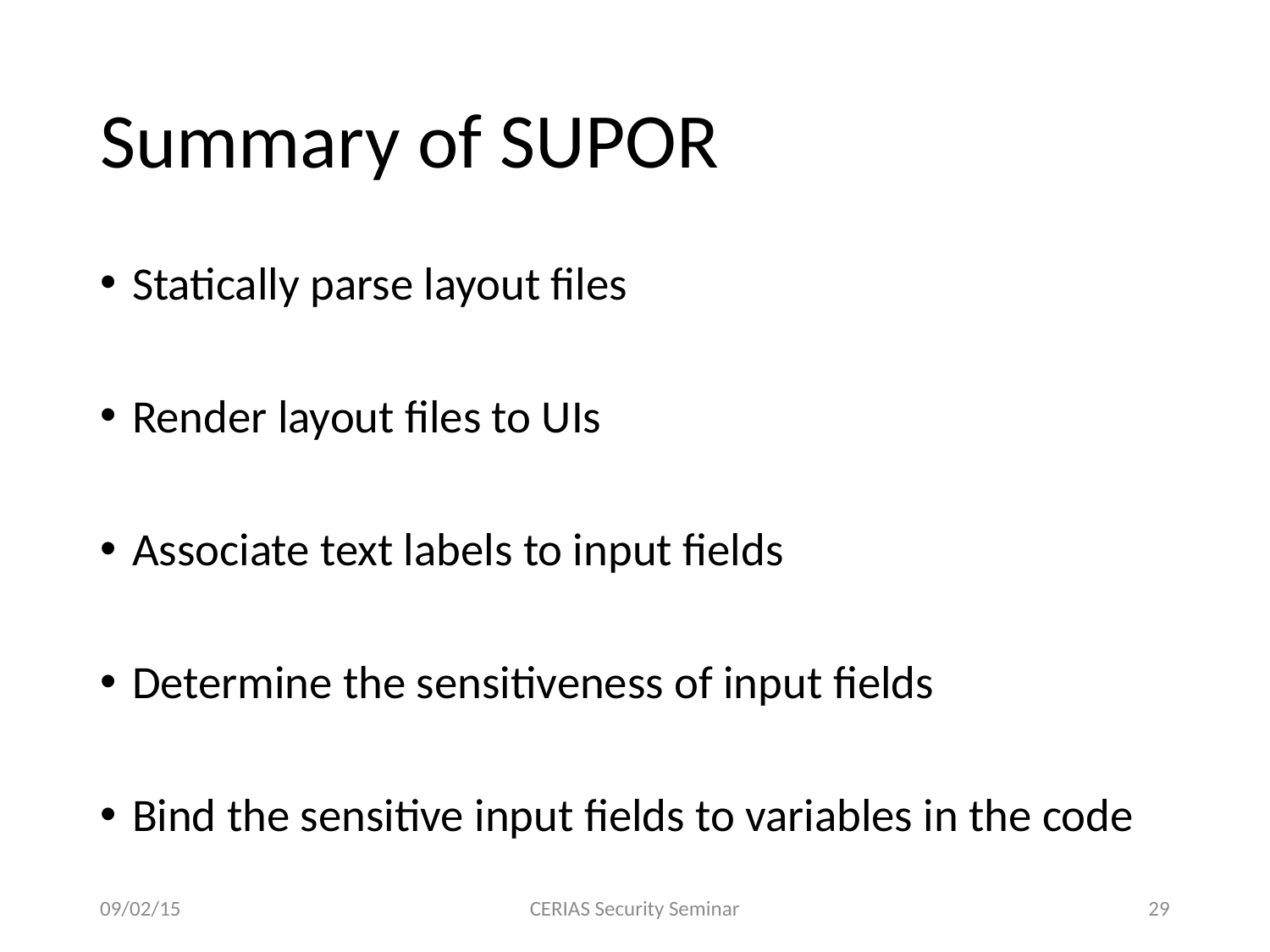

# Summary of SUPOR
Statically parse layout files

Render layout files to UIs

Associate text labels to input fields

Determine the sensitiveness of input fields

Bind the sensitive input fields to variables in the code
09/02/15
CERIAS Security Seminar
29